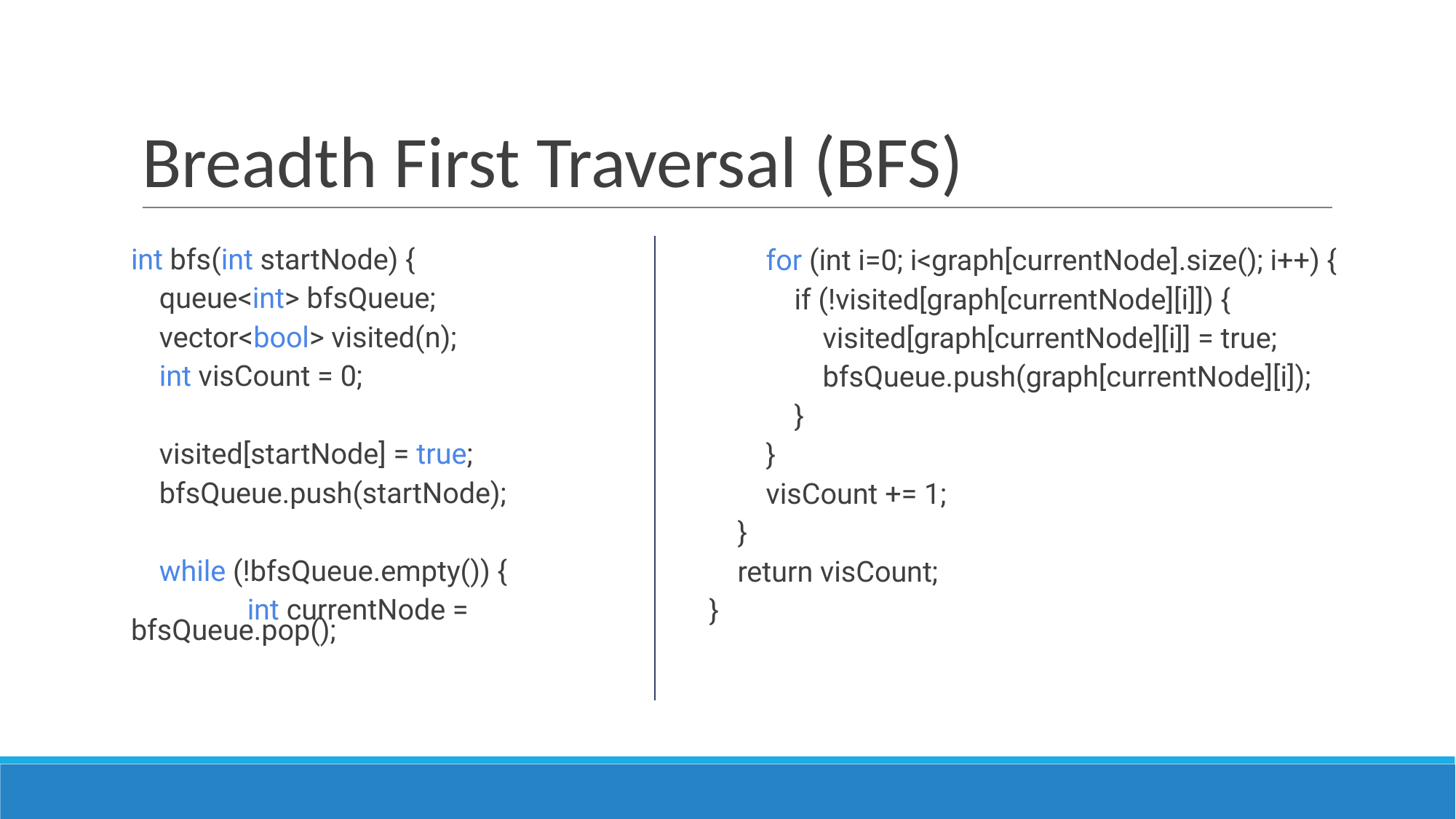

# Breadth First Traversal (BFS)
        for (int i=0; i<graph[currentNode].size(); i++) {
            if (!visited[graph[currentNode][i]]) {
                visited[graph[currentNode][i]] = true;
                bfsQueue.push(graph[currentNode][i]);
            }
        }
        visCount += 1;
    }
    return visCount;
}

int bfs(int startNode) {
    queue<int> bfsQueue;
    vector<bool> visited(n);
    int visCount = 0;

    visited[startNode] = true;
    bfsQueue.push(startNode);

    while (!bfsQueue.empty()) {
	 int currentNode = bfsQueue.pop();